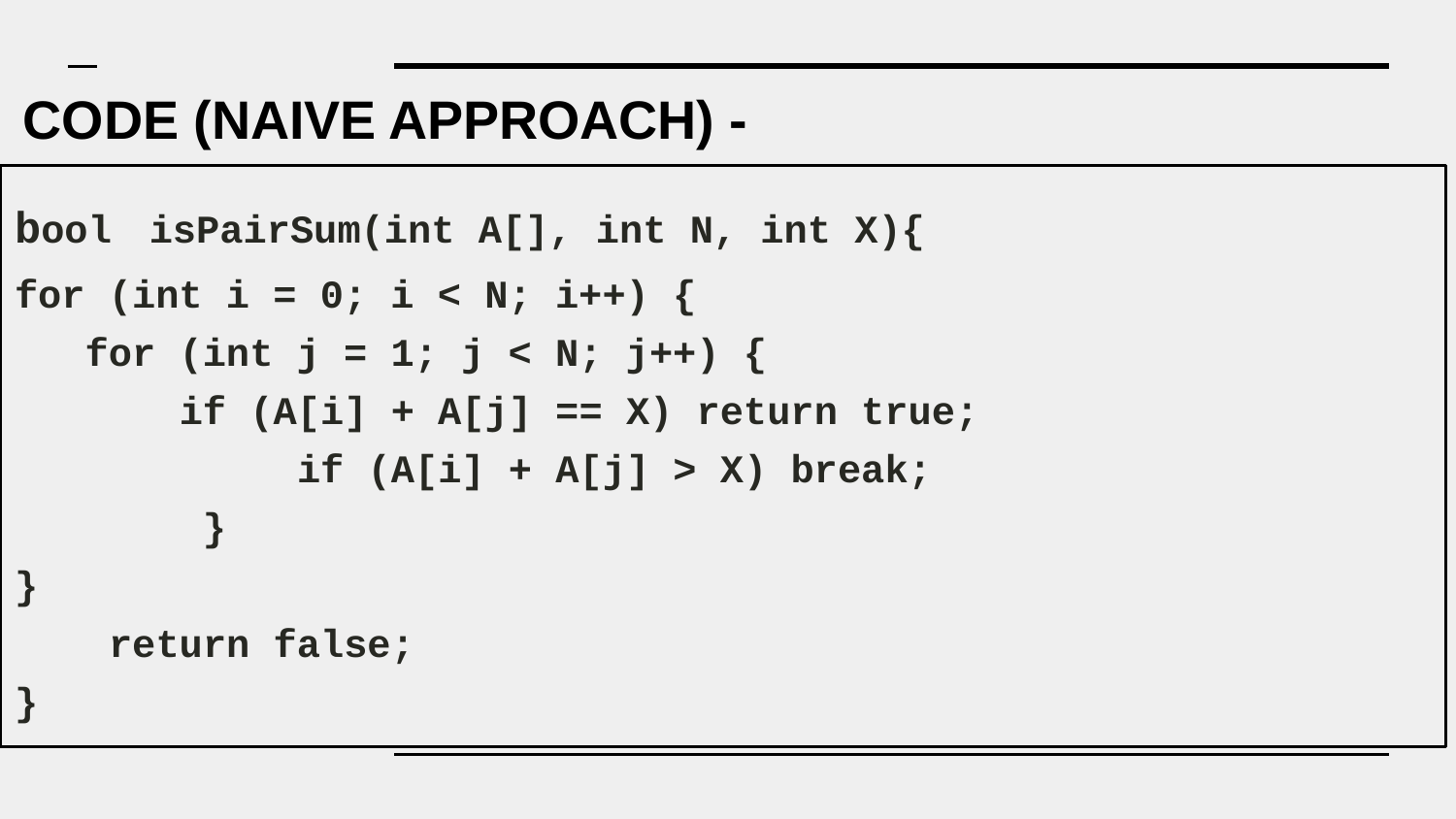

# CODE (NAIVE APPROACH) -
bool isPairSum(int A[], int N, int X){
for (int i = 0; i < N; i++) {
   for (int j = 1; j < N; j++) {
       if (A[i] + A[j] == X) return true;
            if (A[i] + A[j] > X) break;
        }
}
    return false;
}